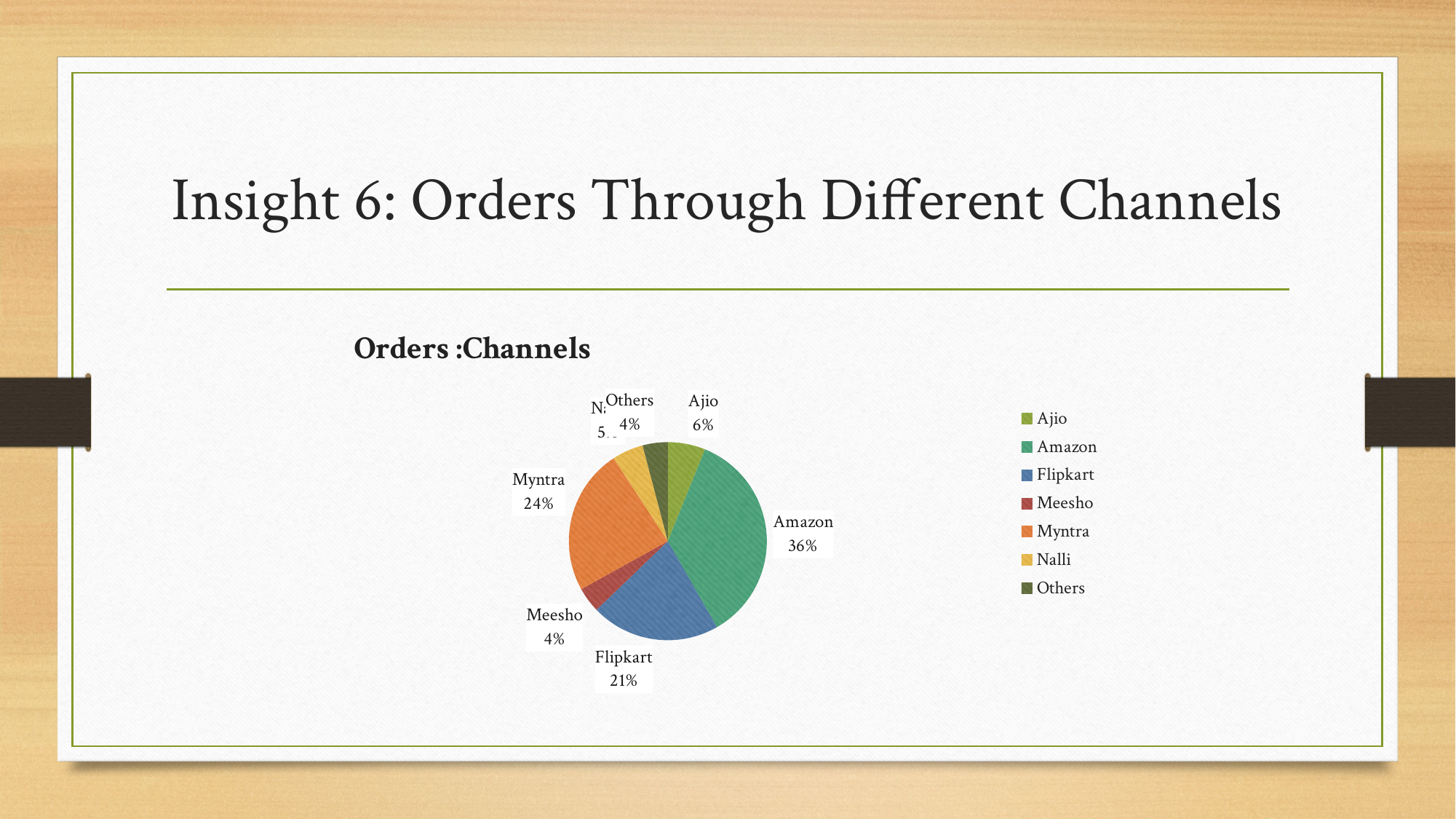

# Insight 6: Orders Through Different Channels

### Chart: Orders :Channels

| Category | Total |
|---|---|
| Ajio | 0.06148548942449582 |
| Amazon | 0.3558780127889818 |
| Flipkart | 0.21077225774717168 |
| Meesho | 0.04131824889326119 |
| Myntra | 0.2383177570093458 |
| Nalli | 0.05115592720118052 |
| Others | 0.041072306935563206 |